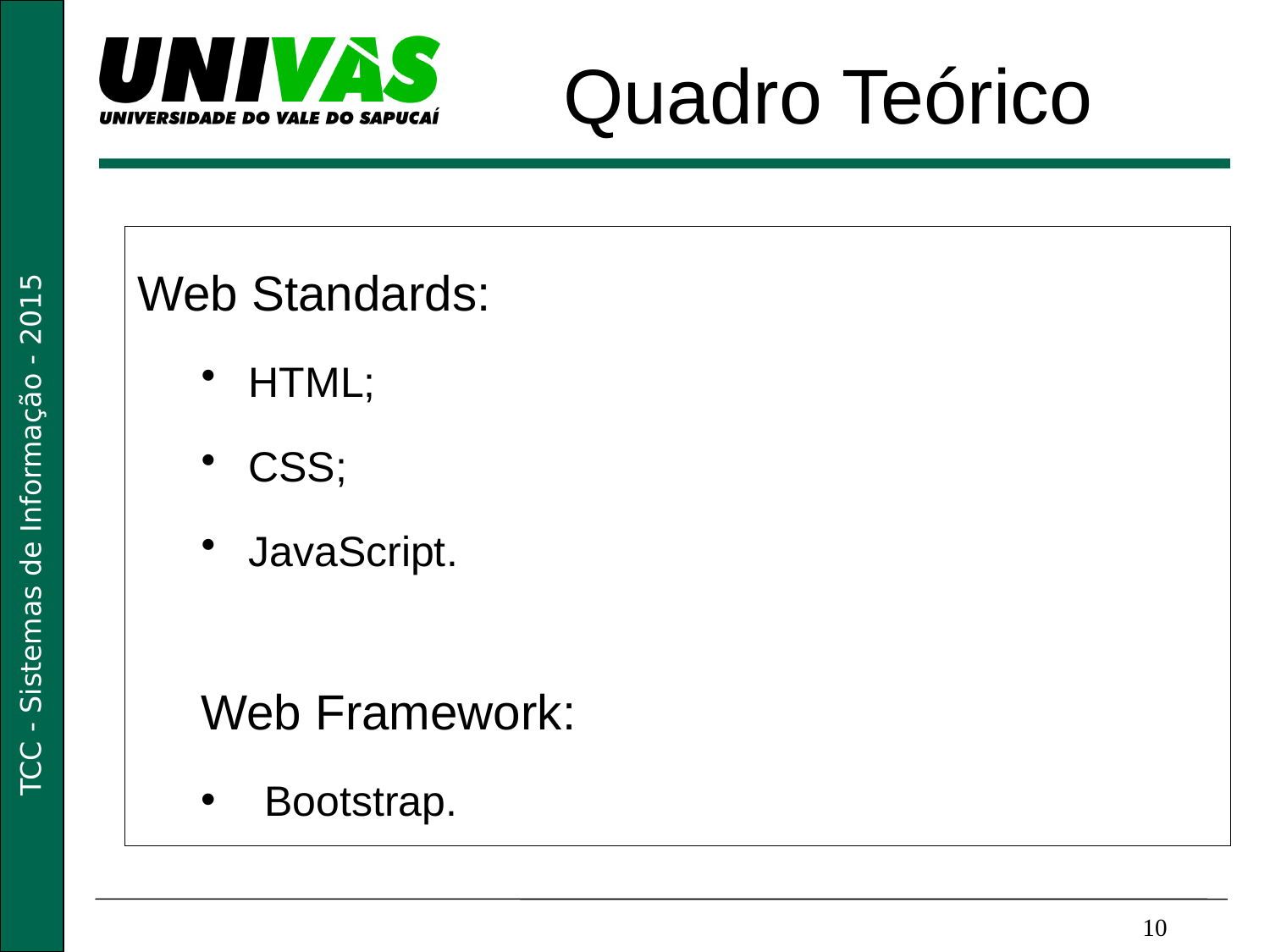

Quadro Teórico
Web Standards:
HTML;
CSS;
JavaScript.

Web Framework:
Bootstrap.

10